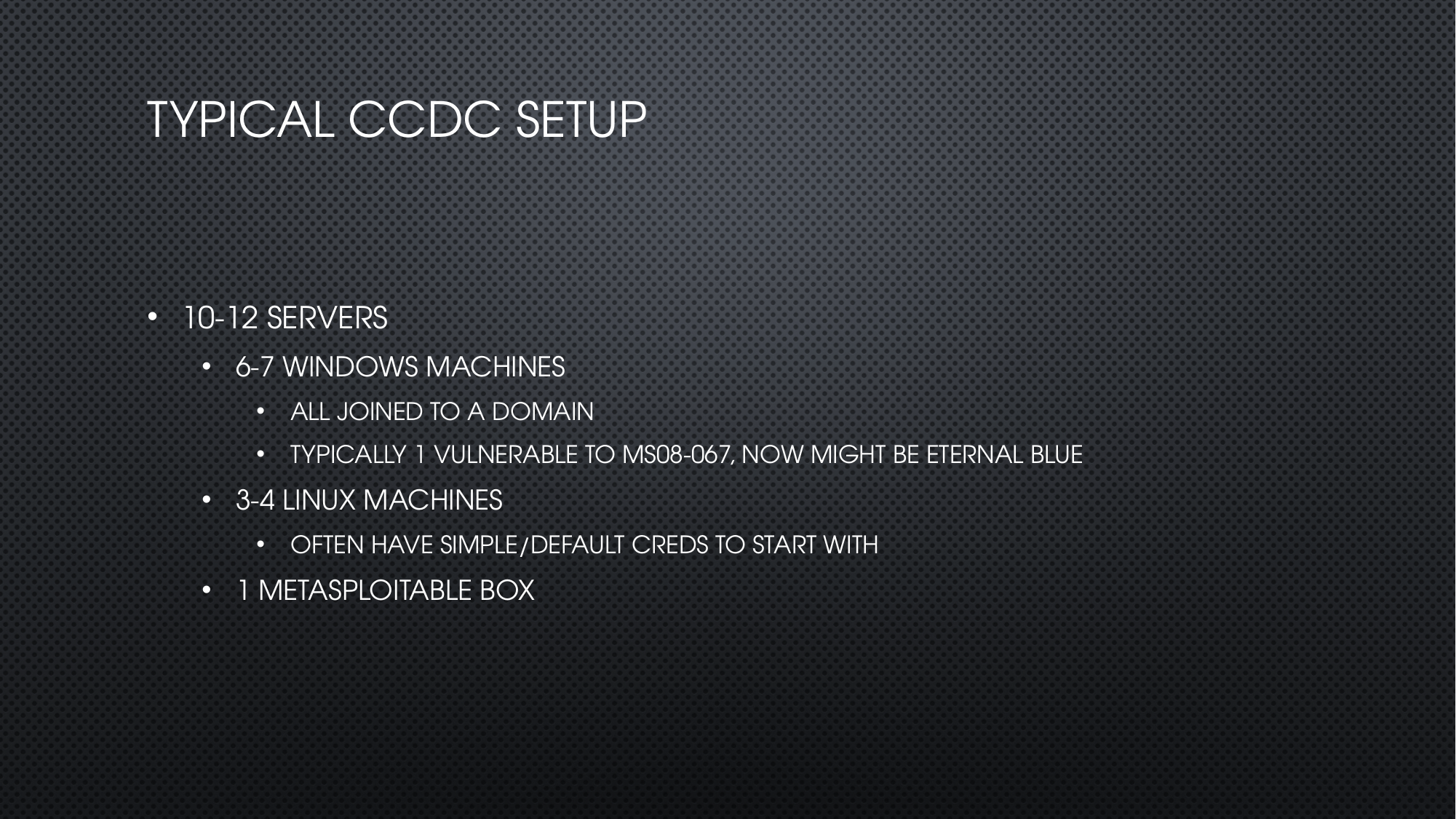

# Typical CCDC Setup
10-12 servers
6-7 Windows Machines
All joined to a domain
Typically 1 vulnerable to MS08-067, now might be eternal blue
3-4 Linux Machines
Often have simple/default creds to start with
1 Metasploitable Box